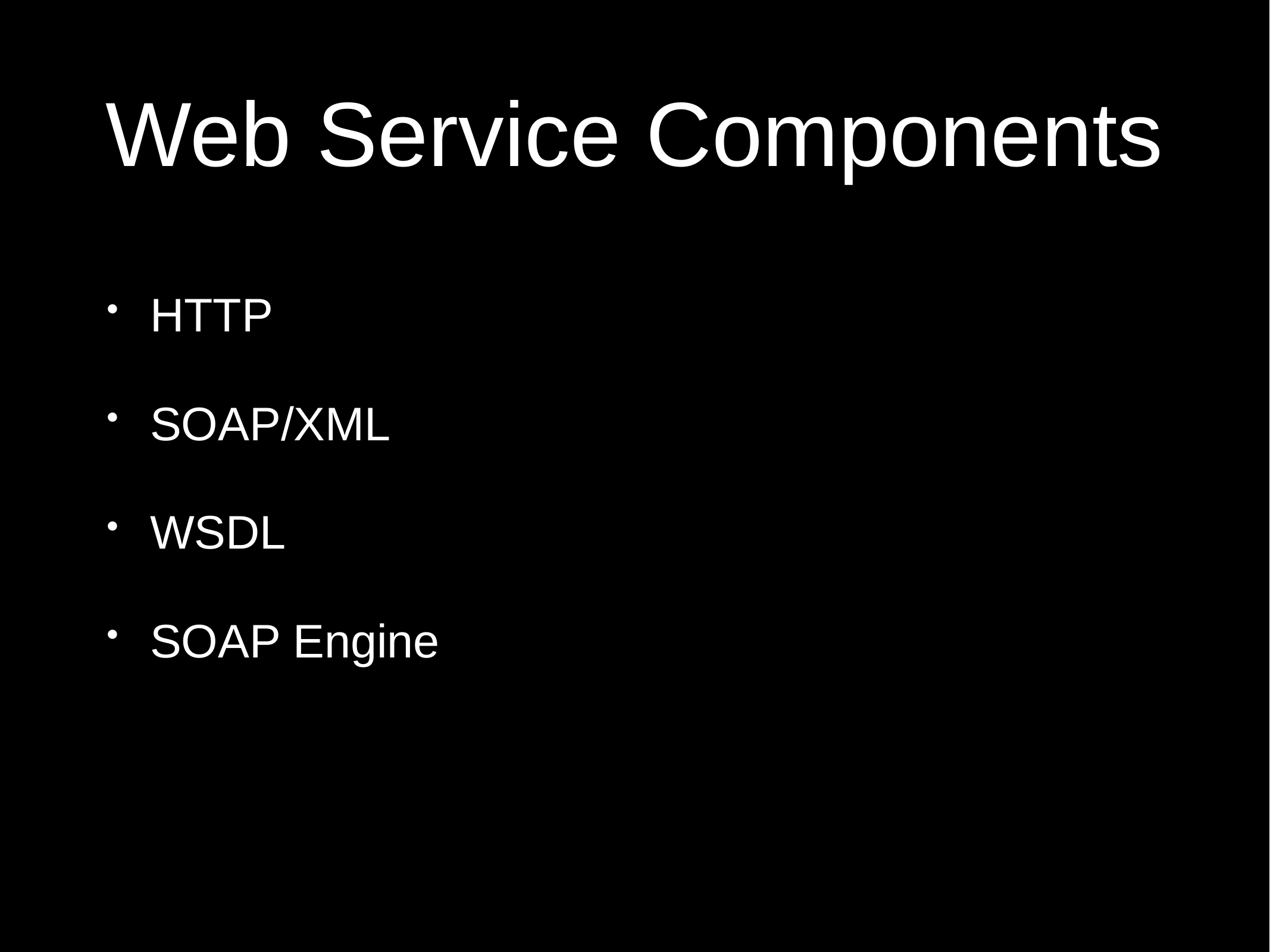

# Web Service Components
HTTP
SOAP/XML
WSDL
SOAP Engine